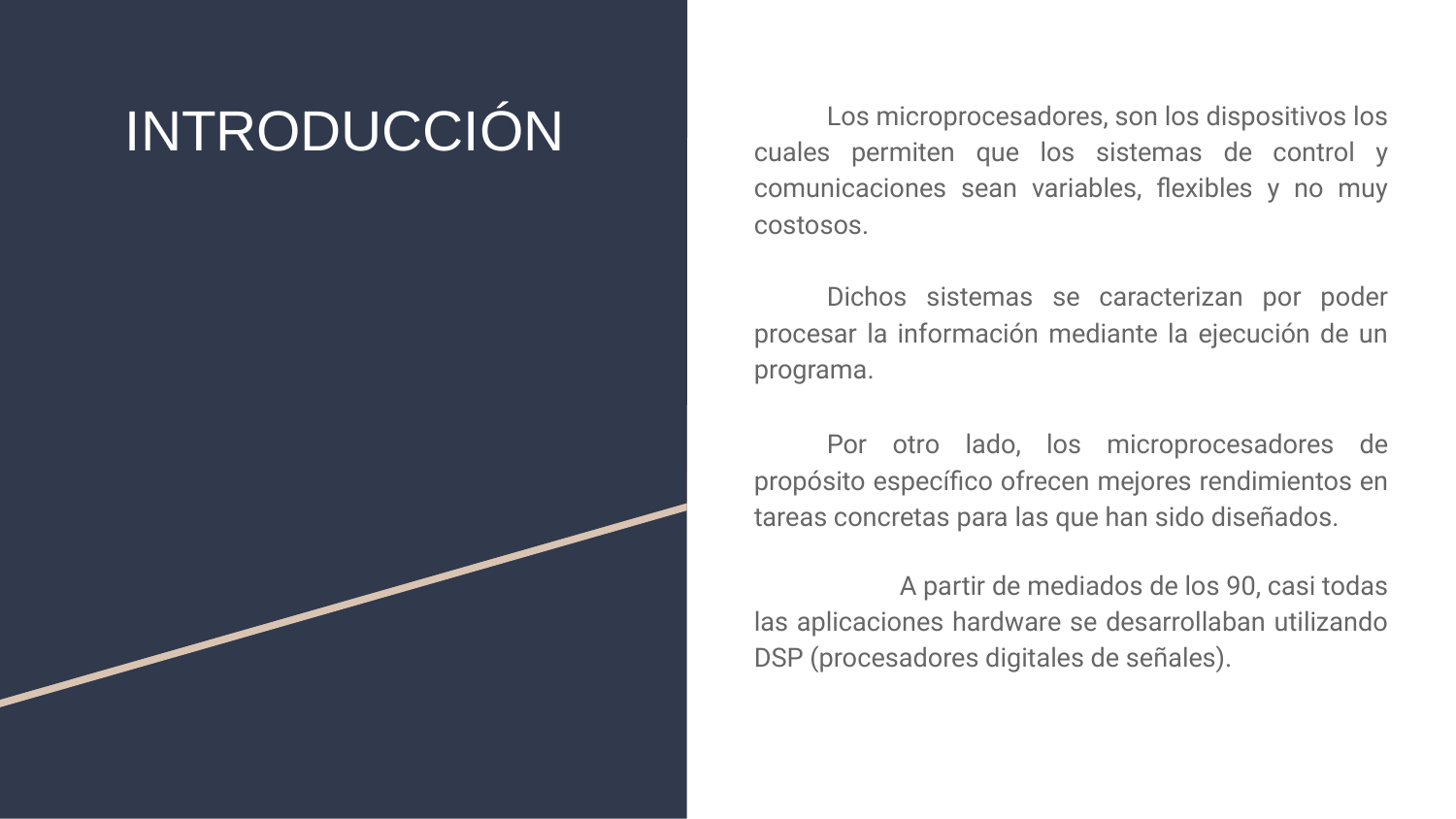

# INTRODUCCIÓN
Los microprocesadores, son los dispositivos los cuales permiten que los sistemas de control y comunicaciones sean variables, flexibles y no muy costosos.

Dichos sistemas se caracterizan por poder procesar la información mediante la ejecución de un programa.

Por otro lado, los microprocesadores de propósito específico ofrecen mejores rendimientos en tareas concretas para las que han sido diseñados.
	A partir de mediados de los 90, casi todas las aplicaciones hardware se desarrollaban utilizando DSP (procesadores digitales de señales).